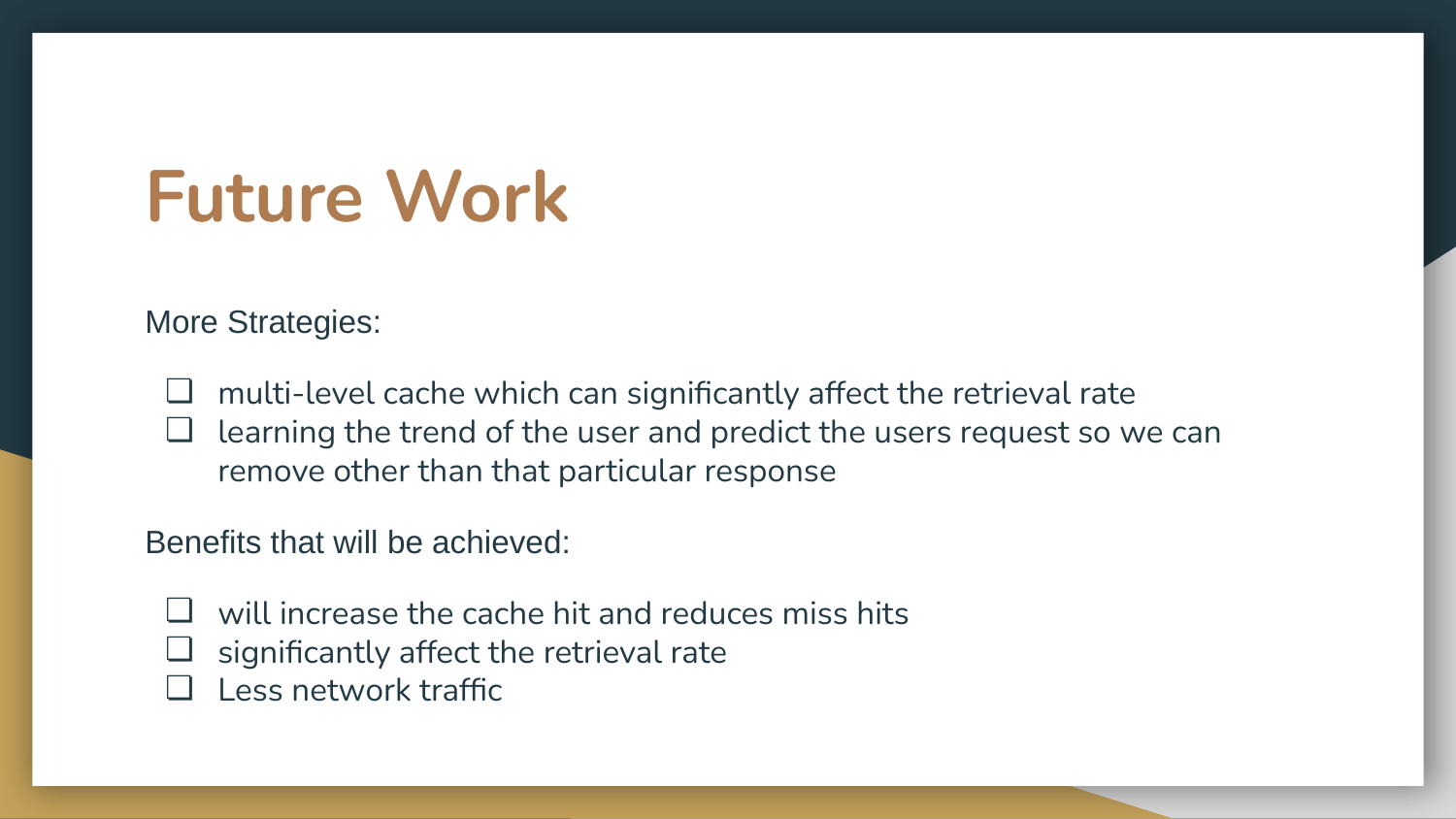

# Future Work
More Strategies:
multi-level cache which can significantly affect the retrieval rate
learning the trend of the user and predict the users request so we can remove other than that particular response
Benefits that will be achieved:
will increase the cache hit and reduces miss hits
significantly affect the retrieval rate
Less network traffic